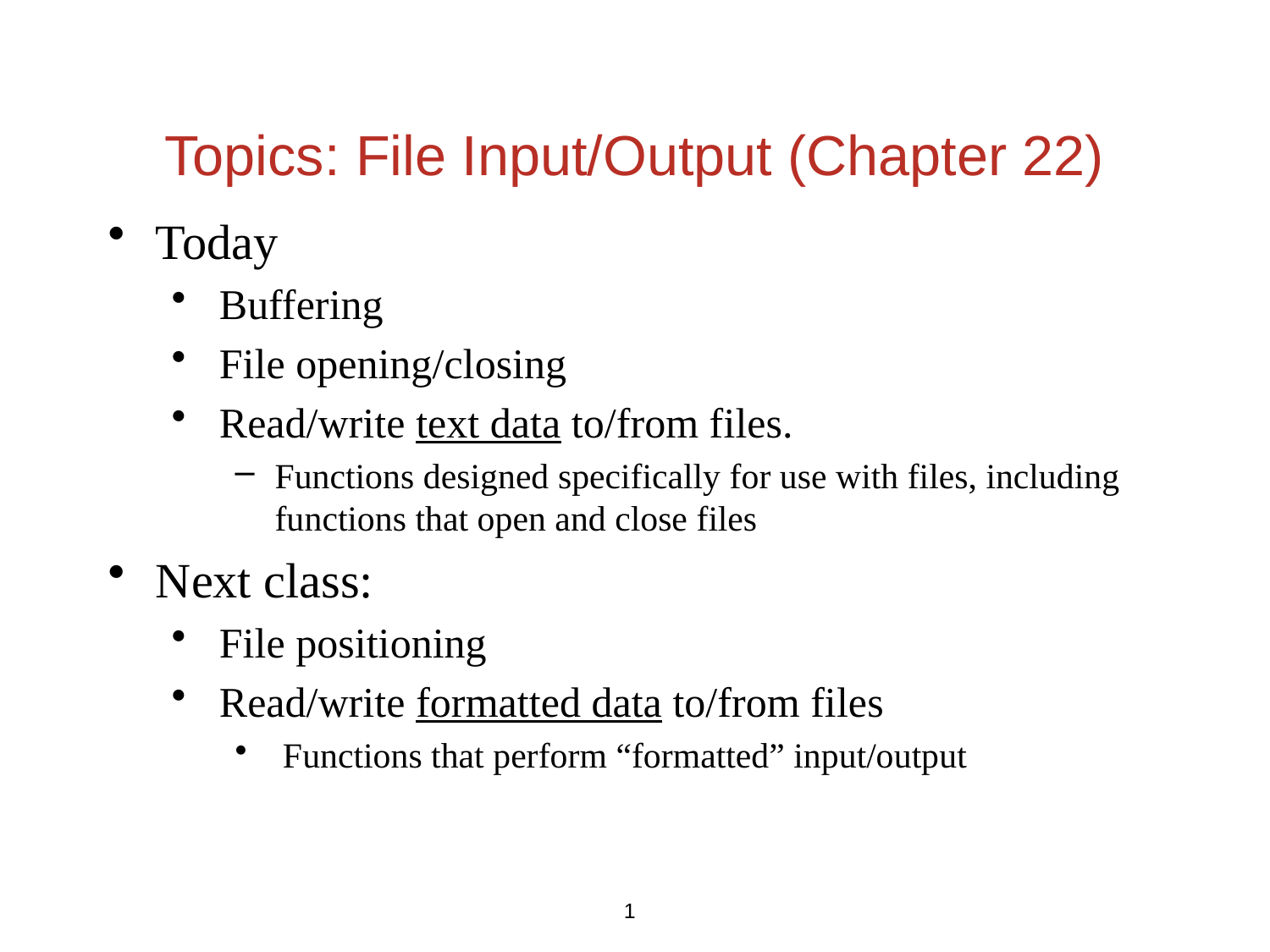

# Topics: File Input/Output (Chapter 22)
Today
Buffering
File opening/closing
Read/write text data to/from files.
Functions designed specifically for use with files, including functions that open and close files
Next class:
File positioning
Read/write formatted data to/from files
Functions that perform “formatted” input/output

1